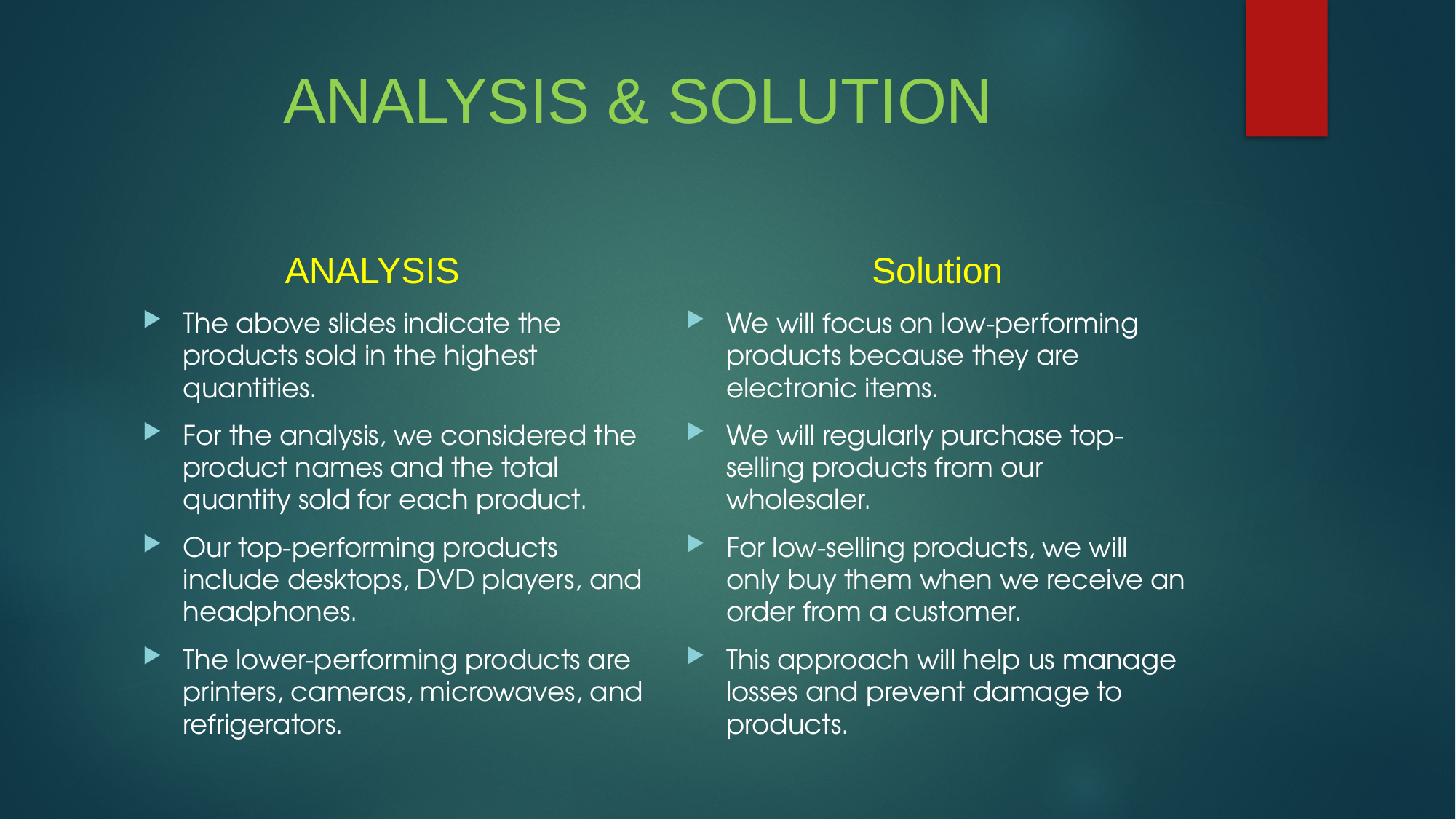

# ANALYSIS & SOLUTION
ANALYSIS
Solution
The above slides indicate the products sold in the highest quantities.
For the analysis, we considered the product names and the total quantity sold for each product.
Our top-performing products include desktops, DVD players, and headphones.
The lower-performing products are printers, cameras, microwaves, and refrigerators.
We will focus on low-performing products because they are electronic items.
We will regularly purchase top-selling products from our wholesaler.
For low-selling products, we will only buy them when we receive an order from a customer.
This approach will help us manage losses and prevent damage to products.